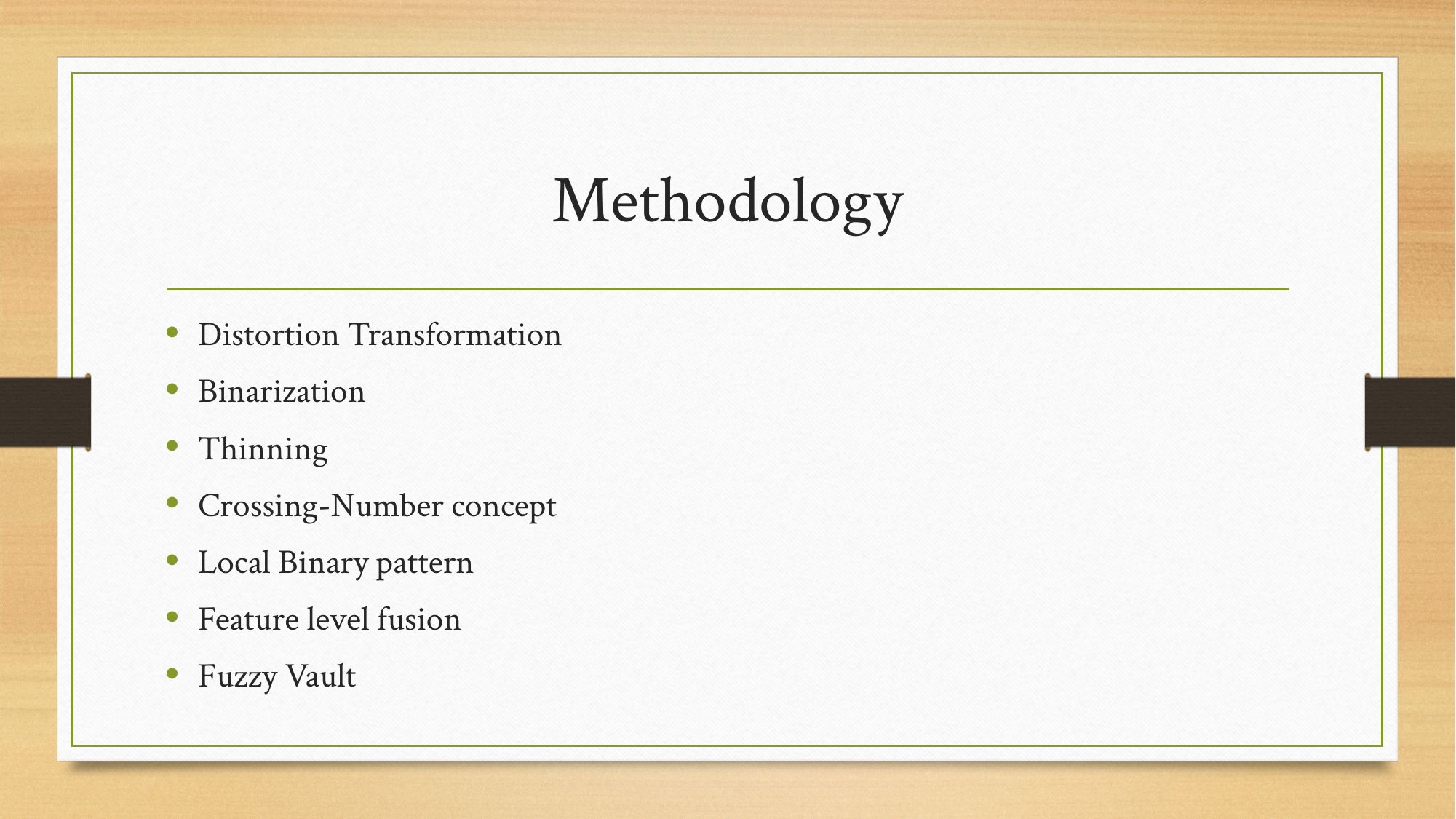

# Methodology
Distortion Transformation
Binarization
Thinning
Crossing-Number concept
Local Binary pattern
Feature level fusion
Fuzzy Vault